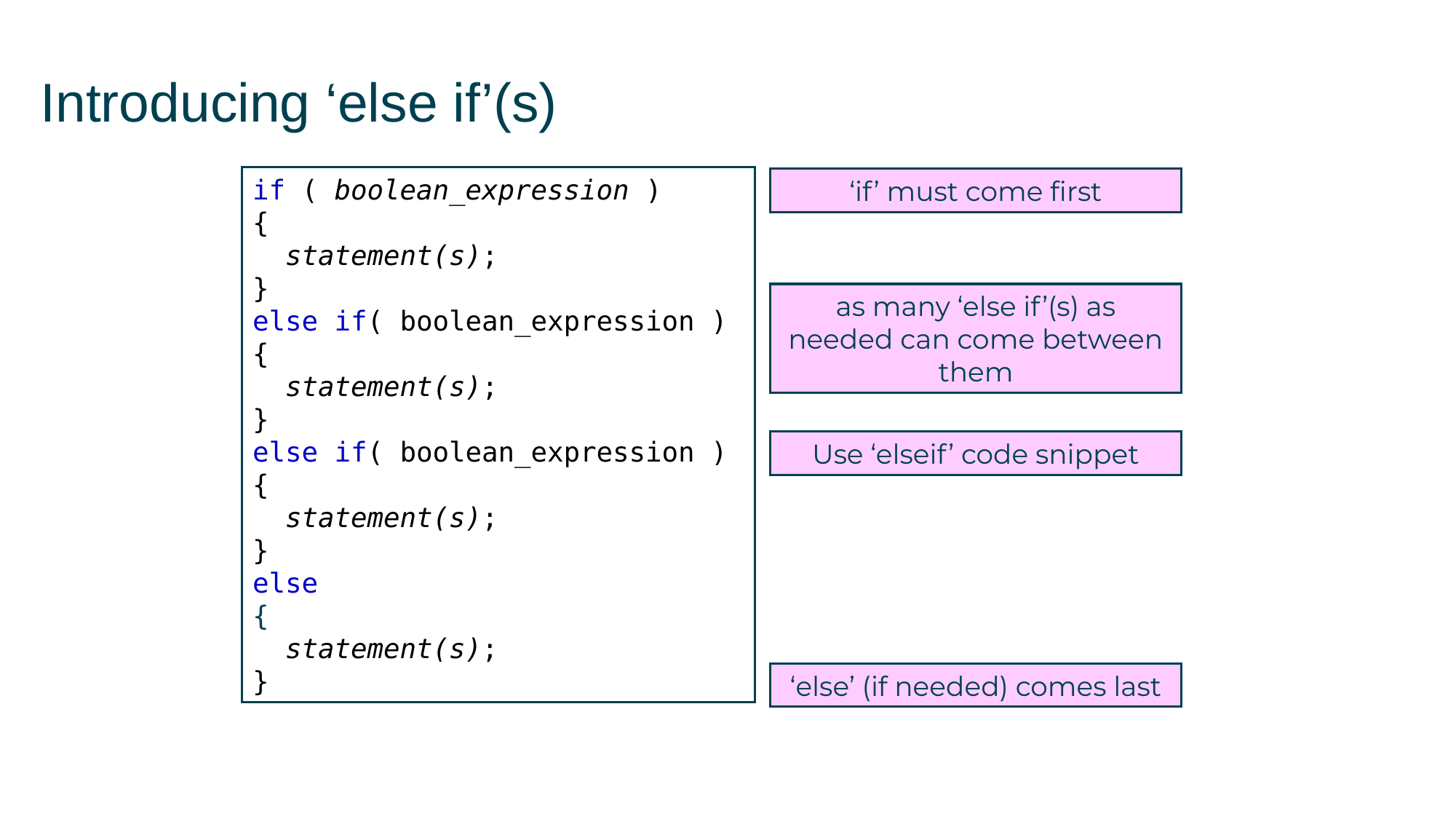

# Introducing ‘else if’(s)
if ( boolean_expression )
{
  statement(s);
}
else if( boolean_expression )
{
  statement(s);
}
else if( boolean_expression )
{
  statement(s);
}
else
{
  statement(s);
}
‘if’ must come first
as many ‘else if’(s) as needed can come between them
Use ‘elseif’ code snippet
‘else’ (if needed) comes last